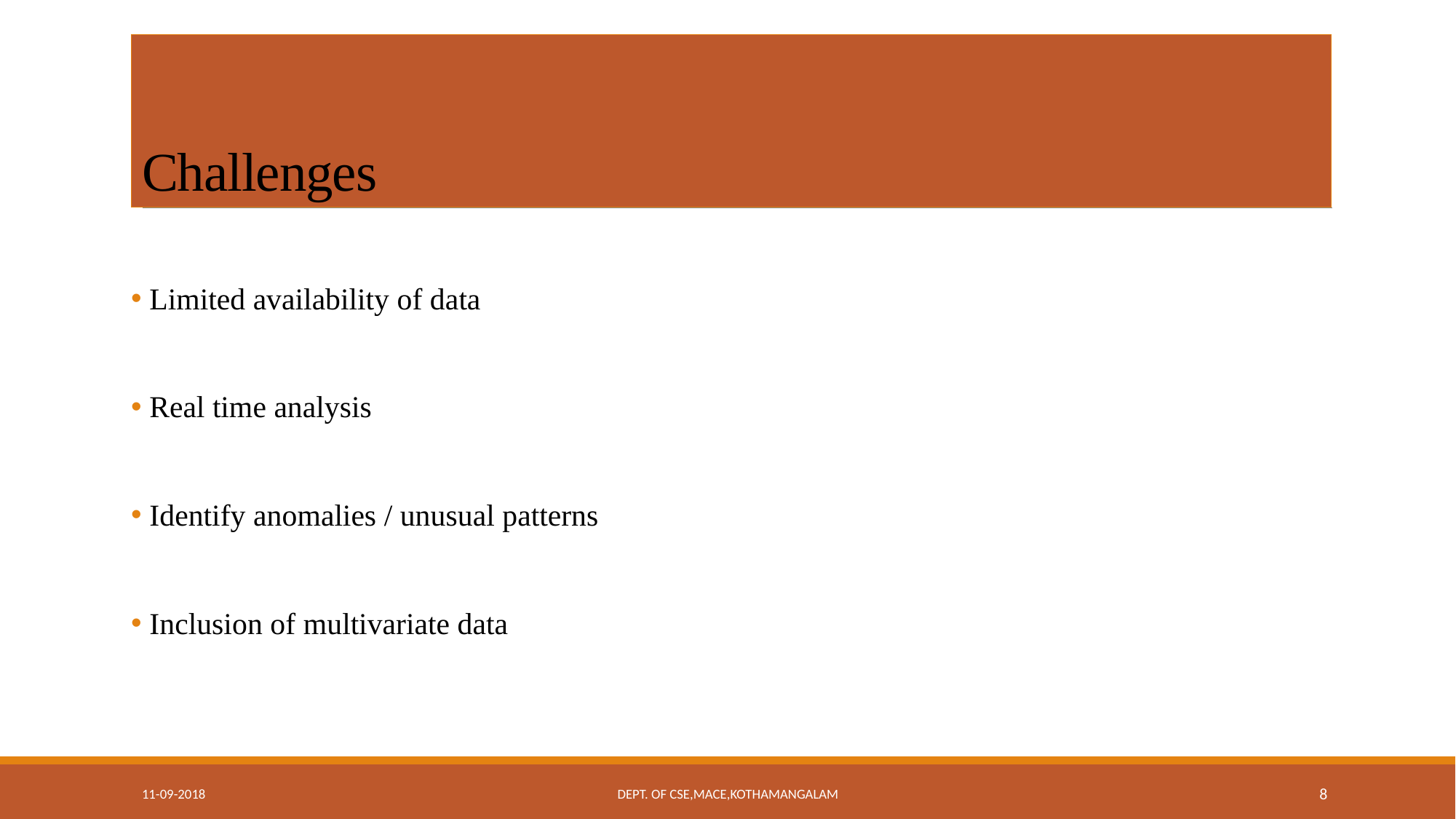

# Challenges

 Limited availability of data

 Real time analysis

 Identify anomalies / unusual patterns

 Inclusion of multivariate data

11-09-2018
Dept. of CSE,MACE,Kothamangalam
8